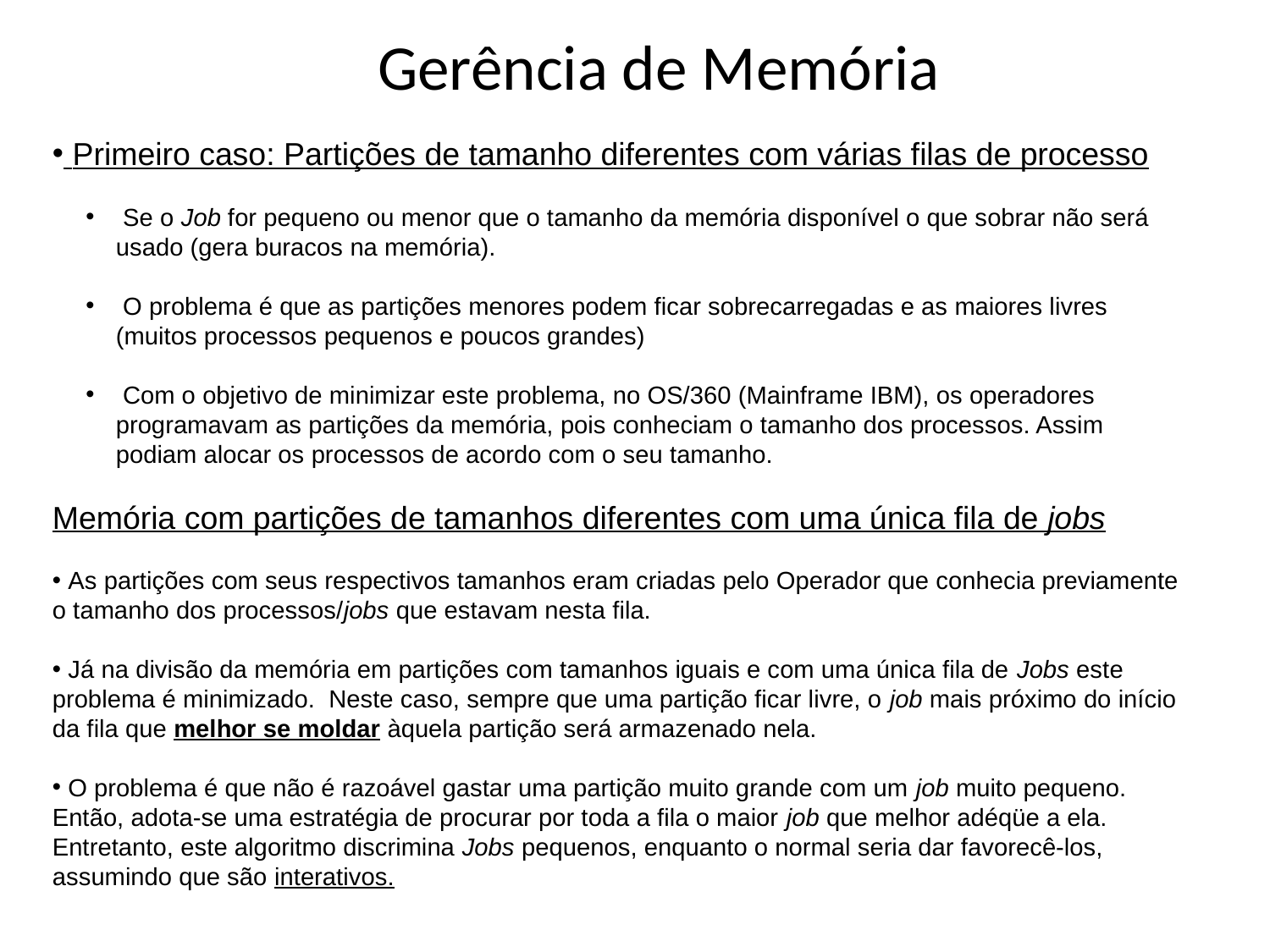

# Gerência de Memória

 Primeiro caso: Partições de tamanho diferentes com várias filas de processo

 Se o Job for pequeno ou menor que o tamanho da memória disponível o que sobrar não será usado (gera buracos na memória).

 O problema é que as partições menores podem ficar sobrecarregadas e as maiores livres (muitos processos pequenos e poucos grandes)

 Com o objetivo de minimizar este problema, no OS/360 (Mainframe IBM), os operadores programavam as partições da memória, pois conheciam o tamanho dos processos. Assim podiam alocar os processos de acordo com o seu tamanho.

Memória com partições de tamanhos diferentes com uma única fila de jobs

 As partições com seus respectivos tamanhos eram criadas pelo Operador que conhecia previamente o tamanho dos processos/jobs que estavam nesta fila.

 Já na divisão da memória em partições com tamanhos iguais e com uma única fila de Jobs este problema é minimizado.  Neste caso, sempre que uma partição ficar livre, o job mais próximo do início da fila que melhor se moldar àquela partição será armazenado nela.

 O problema é que não é razoável gastar uma partição muito grande com um job muito pequeno. Então, adota-se uma estratégia de procurar por toda a fila o maior job que melhor adéqüe a ela. Entretanto, este algoritmo discrimina Jobs pequenos, enquanto o normal seria dar favorecê-los, assumindo que são interativos.